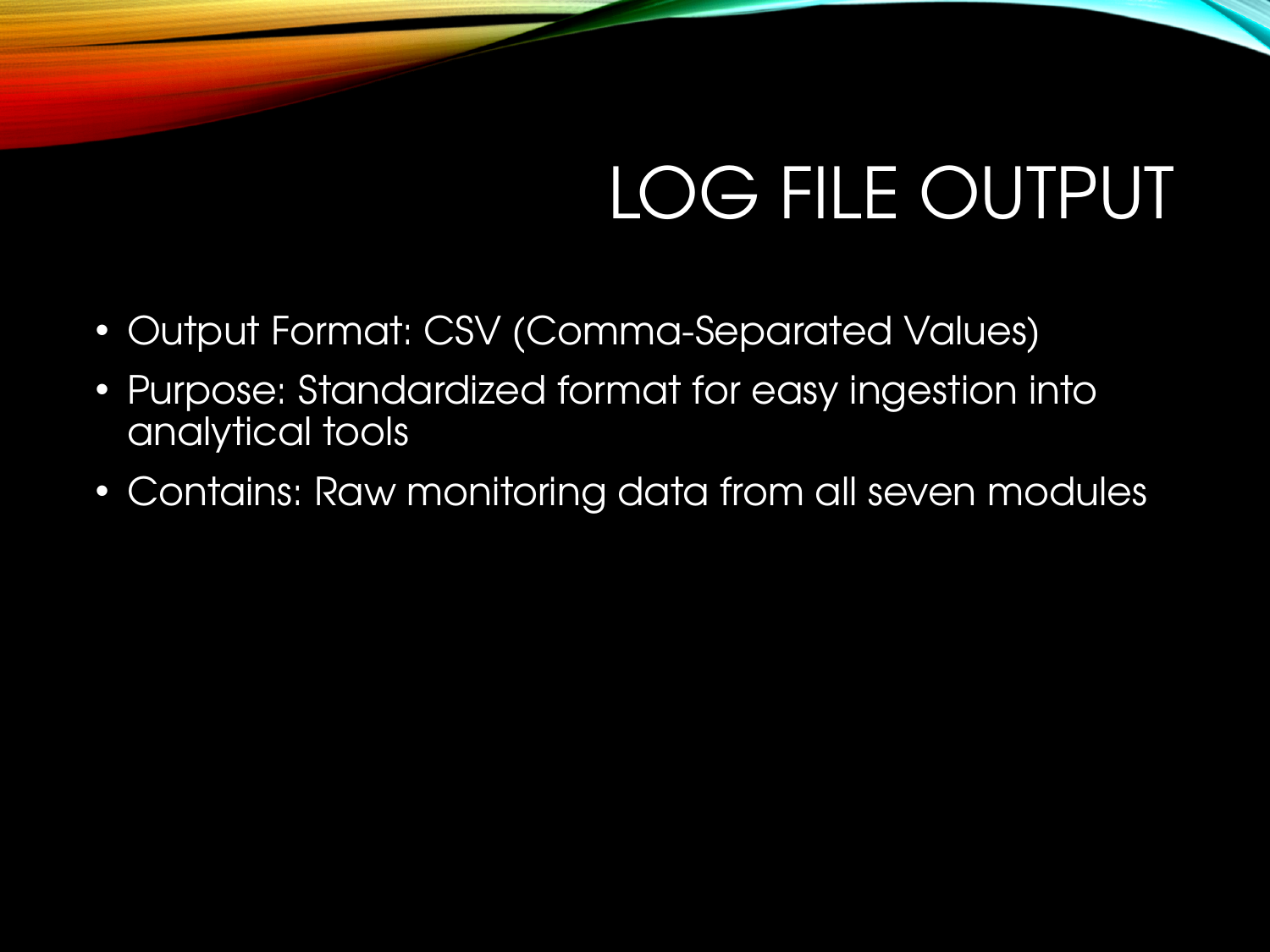

# Log File Output
Output Format: CSV (Comma-Separated Values)
Purpose: Standardized format for easy ingestion into analytical tools
Contains: Raw monitoring data from all seven modules